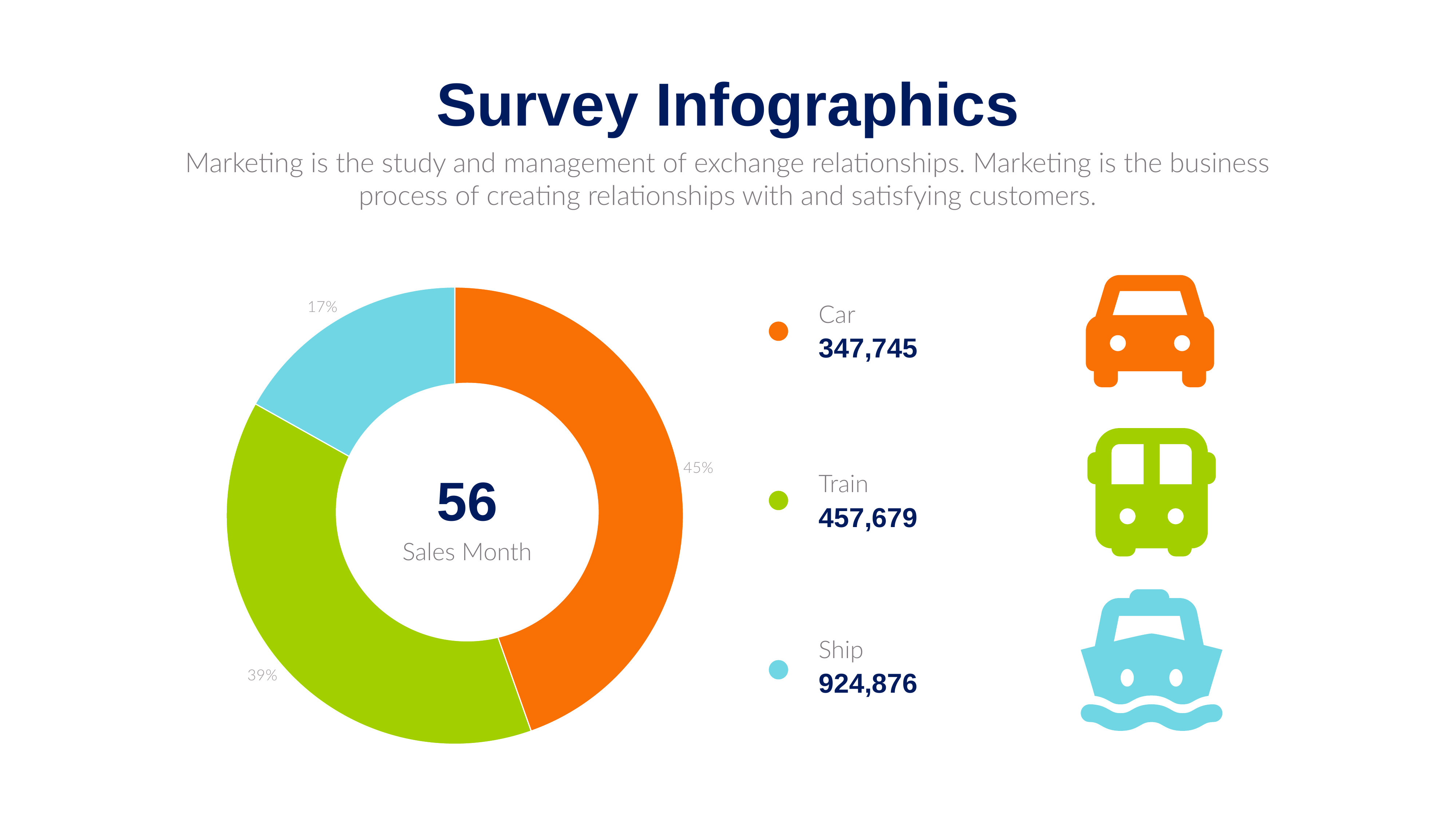

Survey Infographics
Marketing is the study and management of exchange relationships. Marketing is the business process of creating relationships with and satisfying customers.

### Chart

| Category | Sales |
|---|---|
| Category 1 | 3.7 |
| Category 2 | 3.2 |
| Category 3 | 1.4 |

Car

347,745

56
Train

457,679
Sales Month

Ship

924,876